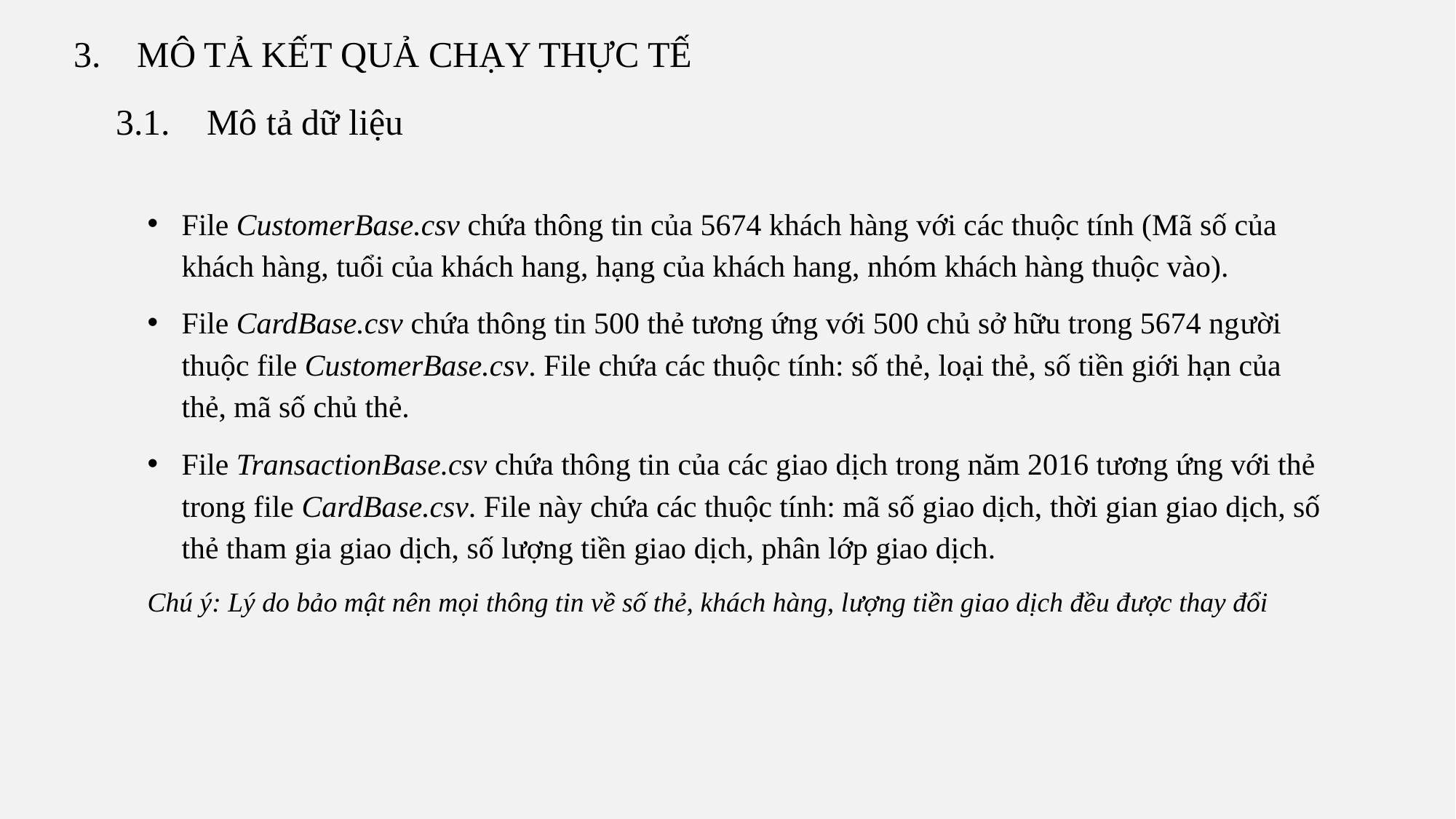

3.    MÔ TẢ KẾT QUẢ CHẠY THỰC TẾ

3.1.    Mô tả dữ liệu
File CustomerBase.csv chứa thông tin của 5674 khách hàng với các thuộc tính (Mã số của khách hàng, tuổi của khách hang, hạng của khách hang, nhóm khách hàng thuộc vào).
File CardBase.csv chứa thông tin 500 thẻ tương ứng với 500 chủ sở hữu trong 5674 người thuộc file CustomerBase.csv. File chứa các thuộc tính: số thẻ, loại thẻ, số tiền giới hạn của thẻ, mã số chủ thẻ.
File TransactionBase.csv chứa thông tin của các giao dịch trong năm 2016 tương ứng với thẻ trong file CardBase.csv. File này chứa các thuộc tính: mã số giao dịch, thời gian giao dịch, số thẻ tham gia giao dịch, số lượng tiền giao dịch, phân lớp giao dịch.
Chú ý: Lý do bảo mật nên mọi thông tin về số thẻ, khách hàng, lượng tiền giao dịch đều được thay đổi